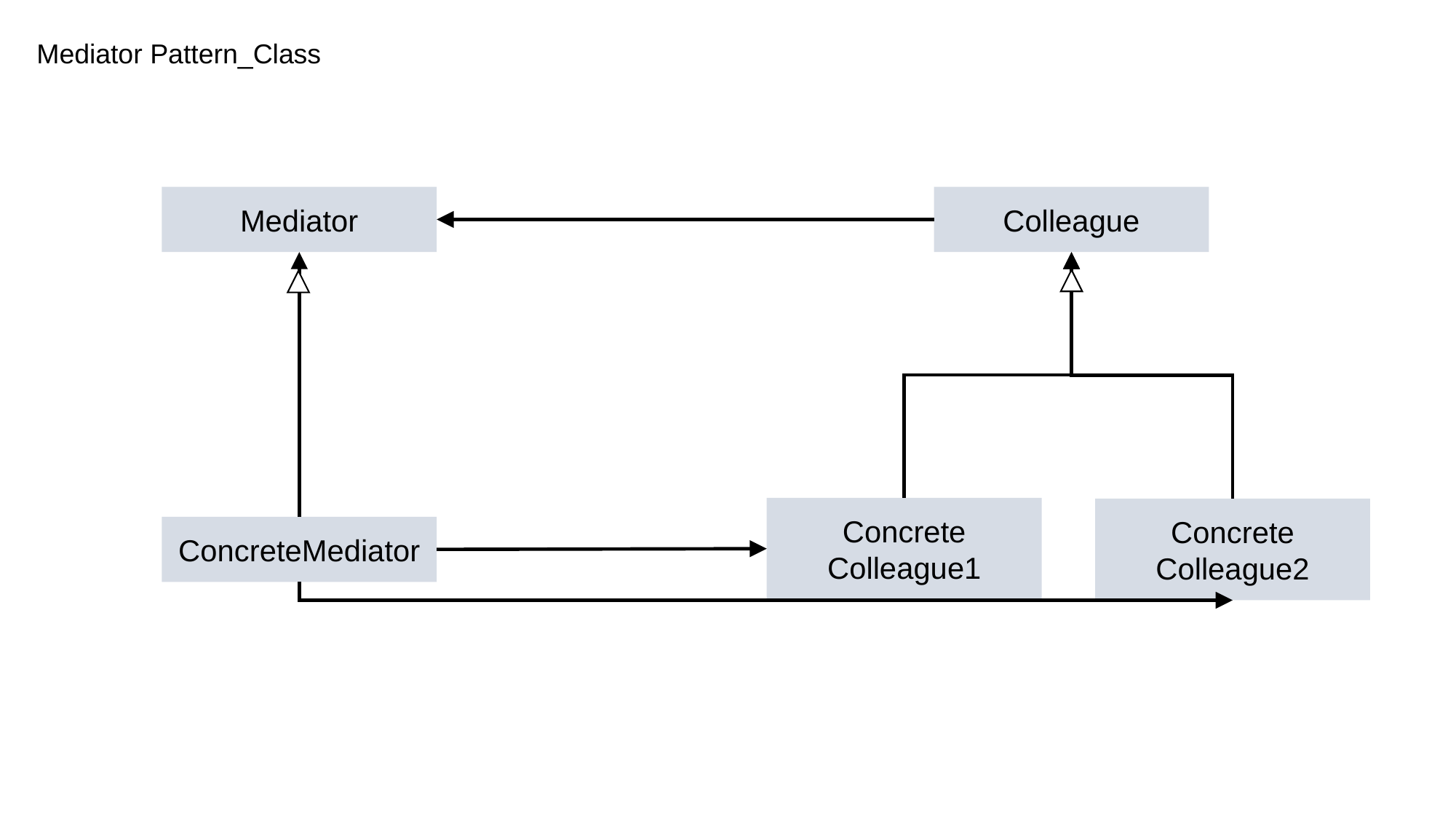

Mediator Pattern_Class

Mediator

Colleague

Concrete
Colleague1

ConcreteMediator

Concrete
Colleague2